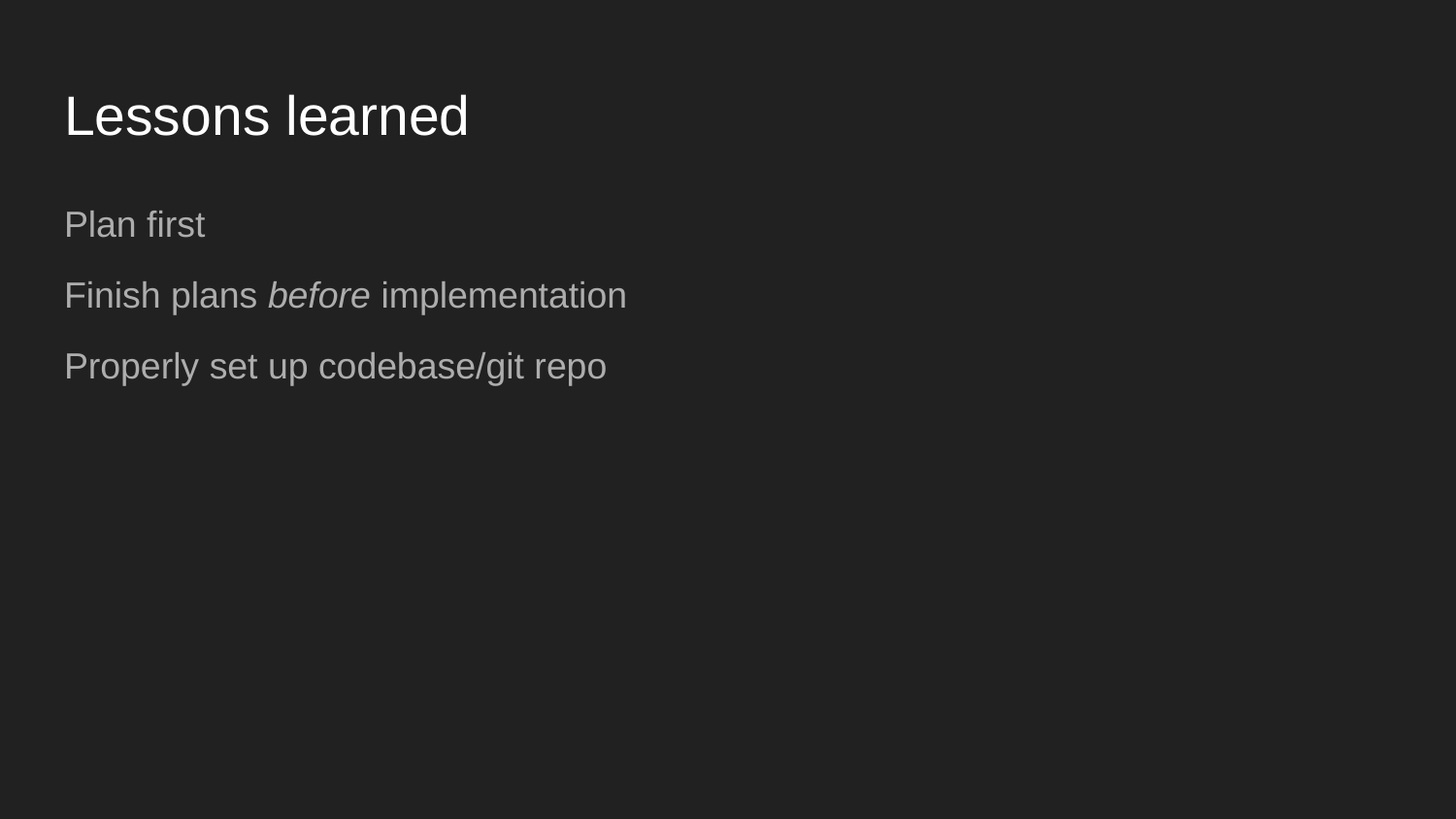

# Lessons learned
Plan first
Finish plans before implementation
Properly set up codebase/git repo